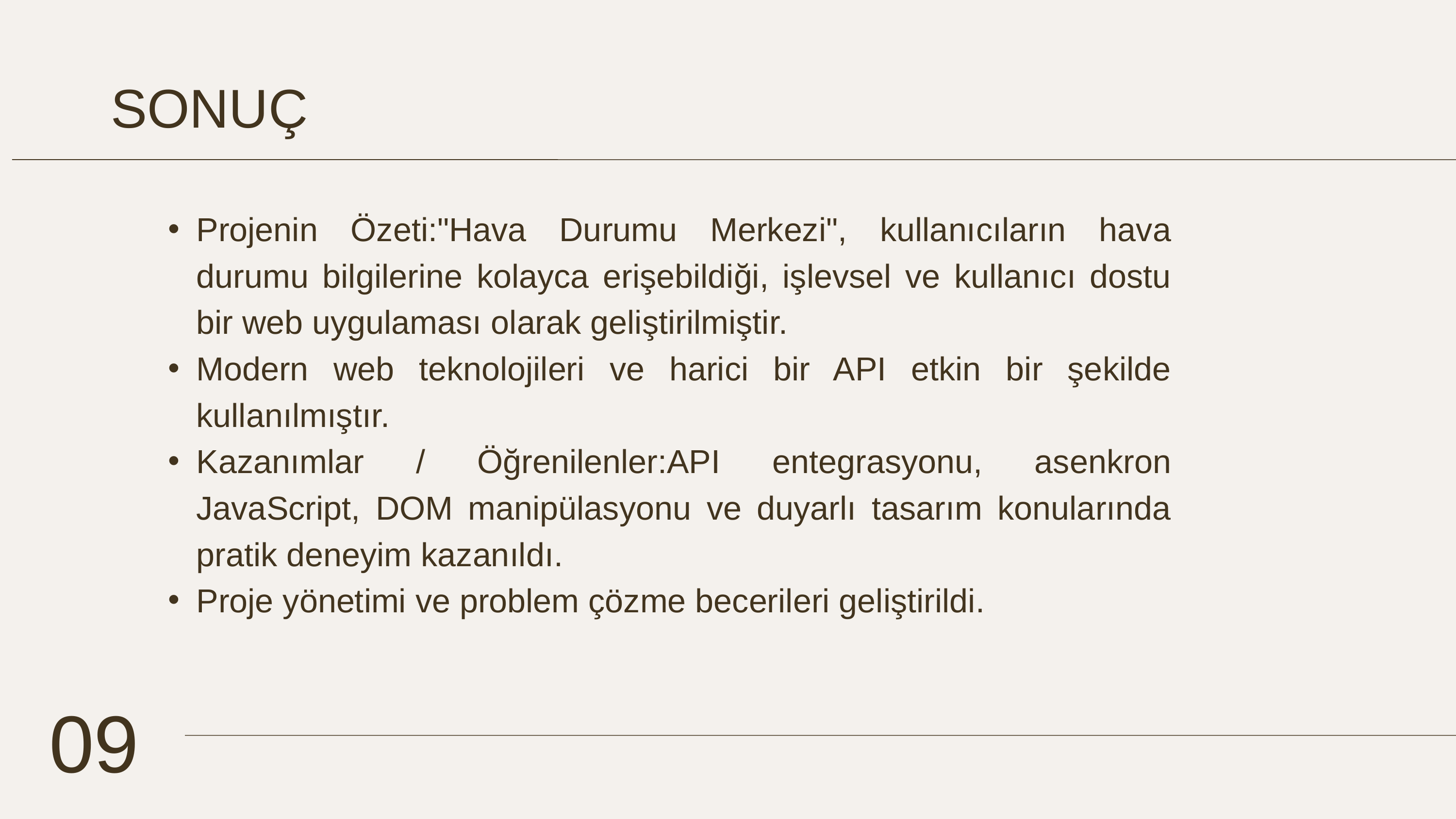

SONUÇ

Projenin Özeti:"Hava Durumu Merkezi", kullanıcıların hava durumu bilgilerine kolayca erişebildiği, işlevsel ve kullanıcı dostu bir web uygulaması olarak geliştirilmiştir.
Modern web teknolojileri ve harici bir API etkin bir şekilde kullanılmıştır.
Kazanımlar / Öğrenilenler:API entegrasyonu, asenkron JavaScript, DOM manipülasyonu ve duyarlı tasarım konularında pratik deneyim kazanıldı.
Proje yönetimi ve problem çözme becerileri geliştirildi.

09